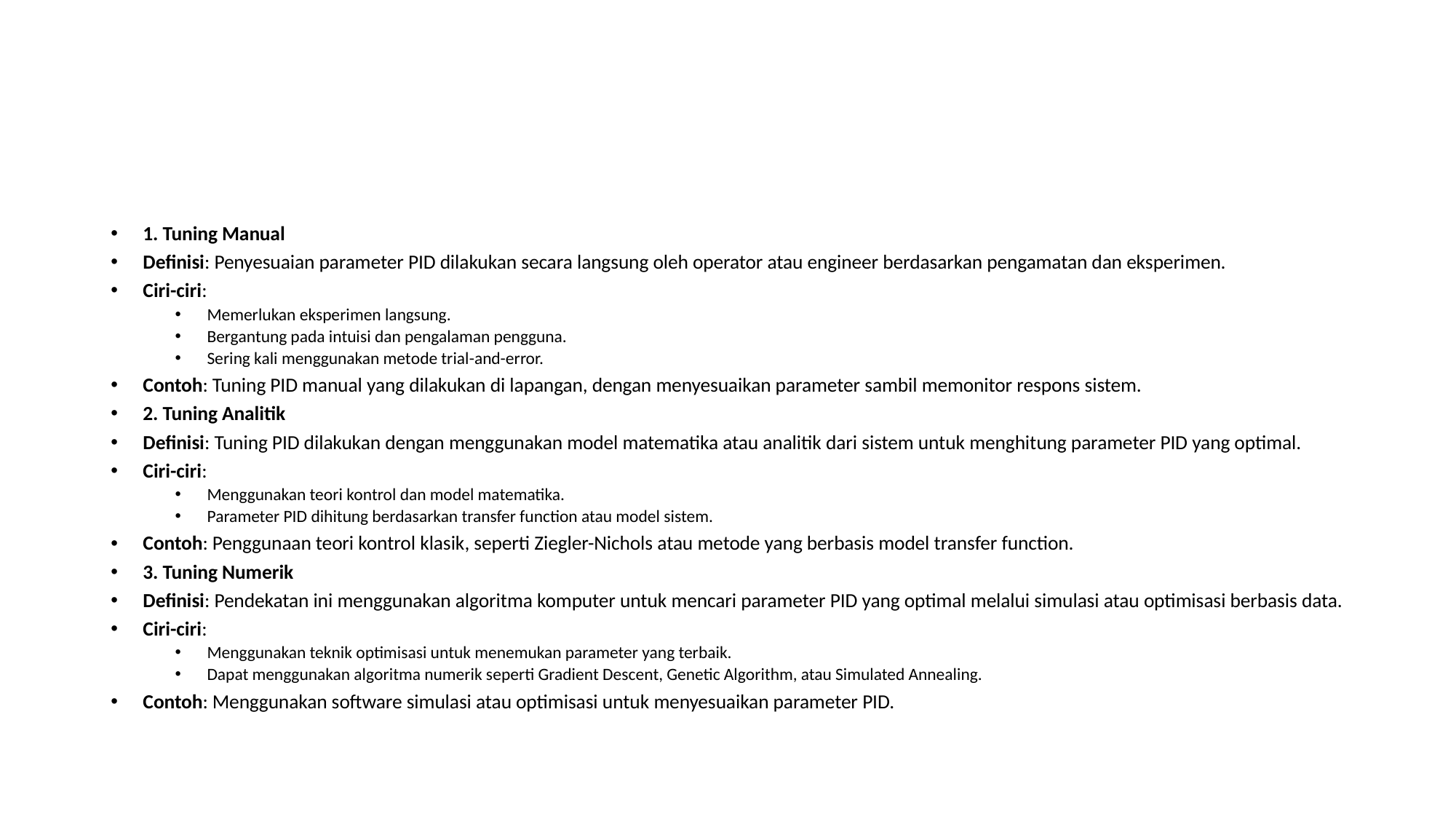

#
1. Tuning Manual
Definisi: Penyesuaian parameter PID dilakukan secara langsung oleh operator atau engineer berdasarkan pengamatan dan eksperimen.
Ciri-ciri:
Memerlukan eksperimen langsung.
Bergantung pada intuisi dan pengalaman pengguna.
Sering kali menggunakan metode trial-and-error.
Contoh: Tuning PID manual yang dilakukan di lapangan, dengan menyesuaikan parameter sambil memonitor respons sistem.
2. Tuning Analitik
Definisi: Tuning PID dilakukan dengan menggunakan model matematika atau analitik dari sistem untuk menghitung parameter PID yang optimal.
Ciri-ciri:
Menggunakan teori kontrol dan model matematika.
Parameter PID dihitung berdasarkan transfer function atau model sistem.
Contoh: Penggunaan teori kontrol klasik, seperti Ziegler-Nichols atau metode yang berbasis model transfer function.
3. Tuning Numerik
Definisi: Pendekatan ini menggunakan algoritma komputer untuk mencari parameter PID yang optimal melalui simulasi atau optimisasi berbasis data.
Ciri-ciri:
Menggunakan teknik optimisasi untuk menemukan parameter yang terbaik.
Dapat menggunakan algoritma numerik seperti Gradient Descent, Genetic Algorithm, atau Simulated Annealing.
Contoh: Menggunakan software simulasi atau optimisasi untuk menyesuaikan parameter PID.